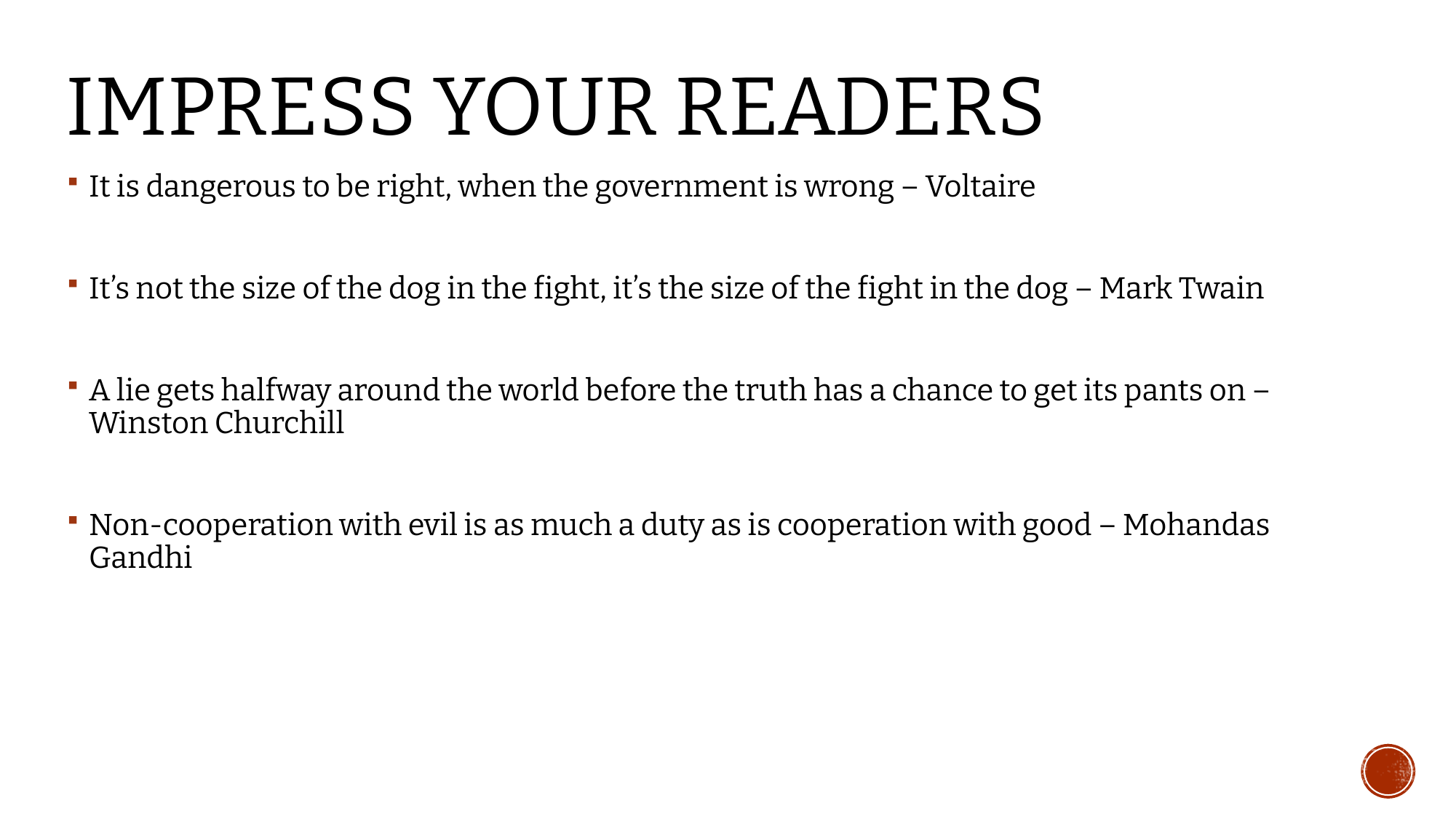

# Impress your readers
It is dangerous to be right, when the government is wrong – Voltaire

It’s not the size of the dog in the fight, it’s the size of the fight in the dog – Mark Twain

A lie gets halfway around the world before the truth has a chance to get its pants on – Winston Churchill

Non-cooperation with evil is as much a duty as is cooperation with good – Mohandas Gandhi